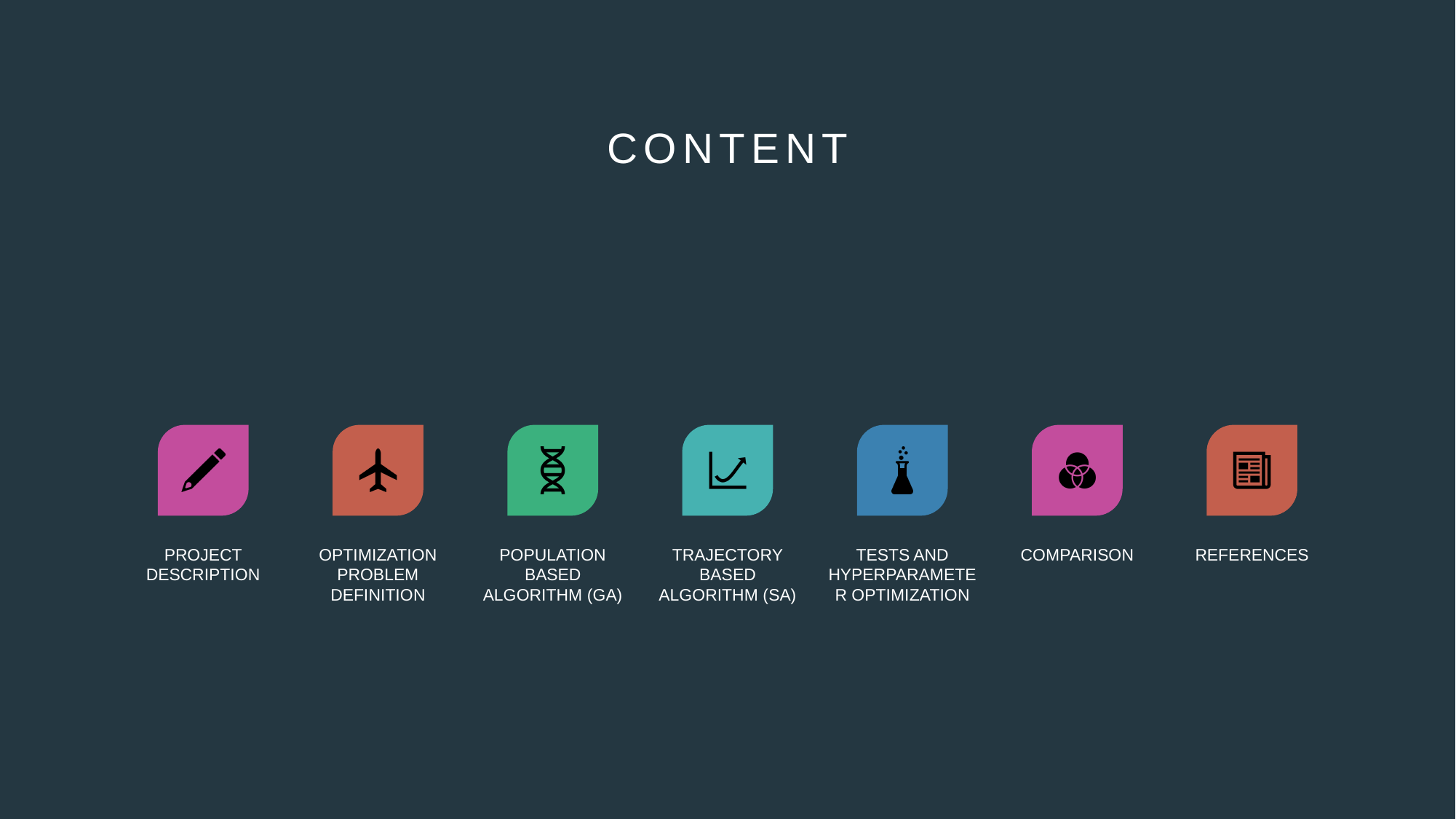

# CoNTENT
PROJECT DESCRIPTION
optimization problem definition
Population Based Algorithm (GA)
Trajectory based algorıthm (sa)
Tests and Hyperparameter Optimization
Comparison
References